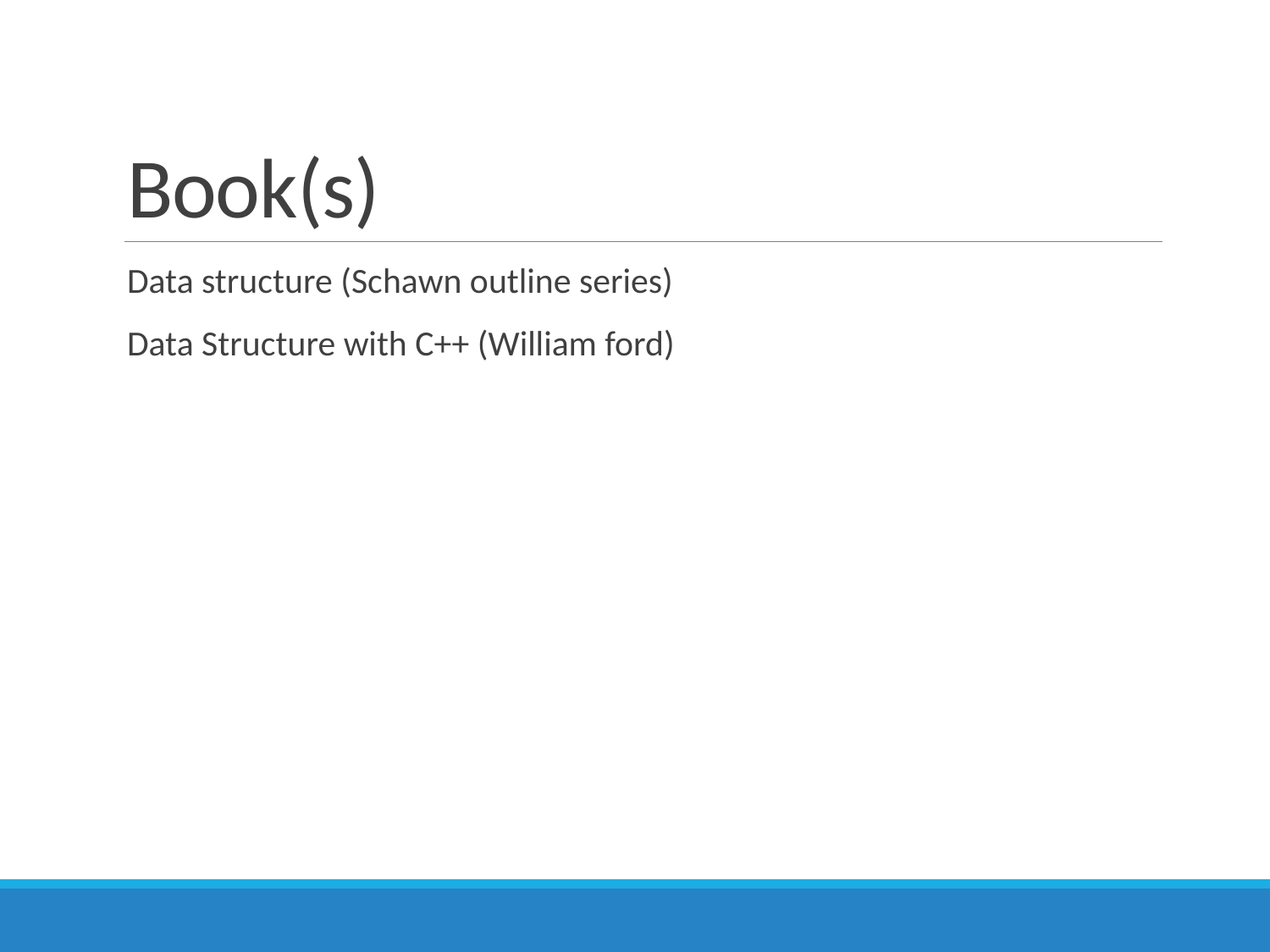

# Book(s)
Data structure (Schawn outline series)
Data Structure with C++ (William ford)